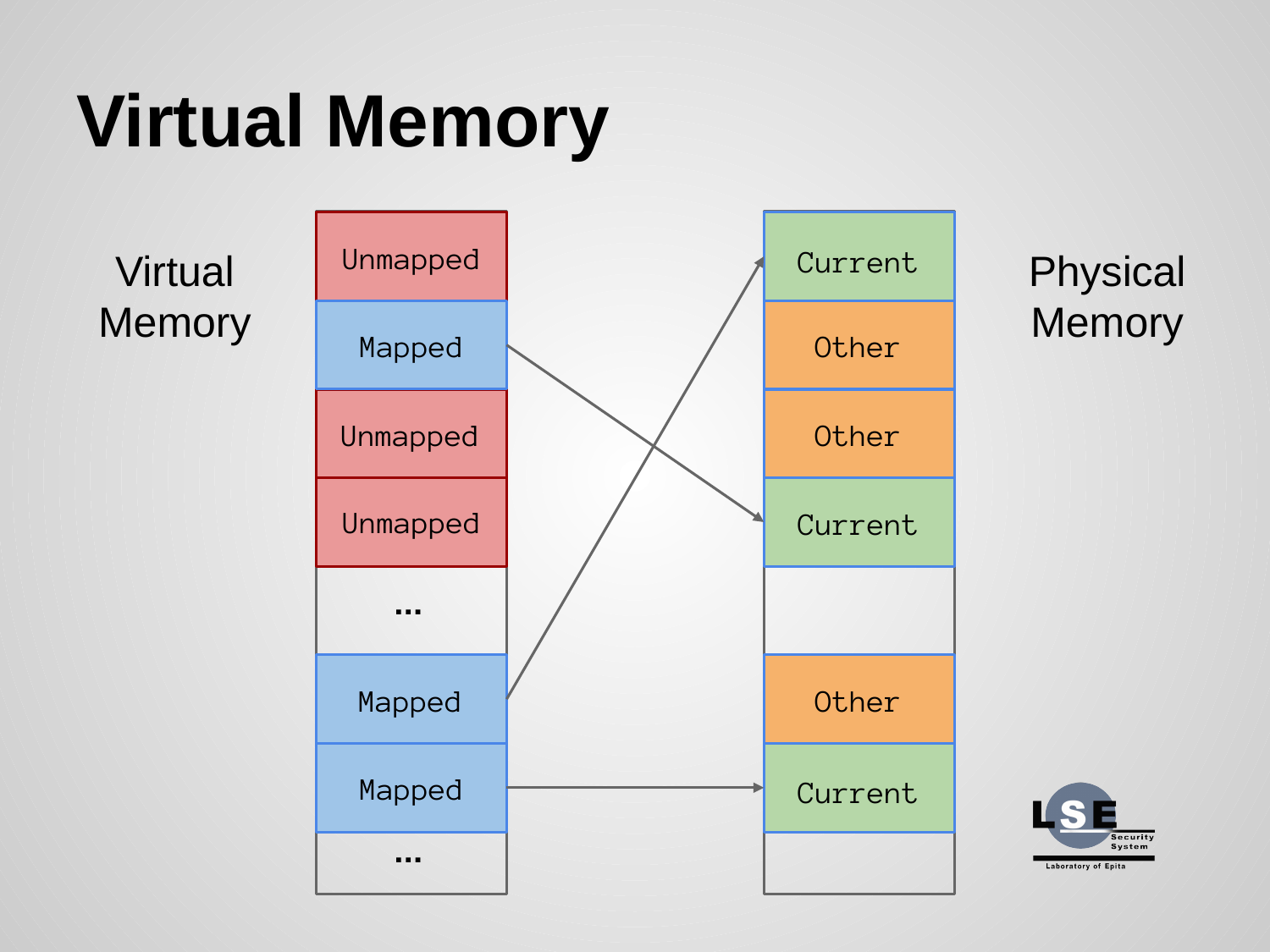

# Virtual Memory

Virtual Memory
Physical Memory
Unmapped
Current

Mapped
Other

Unmapped
Other

Unmapped
Current
…

Mapped
Other

Mapped
Current
…